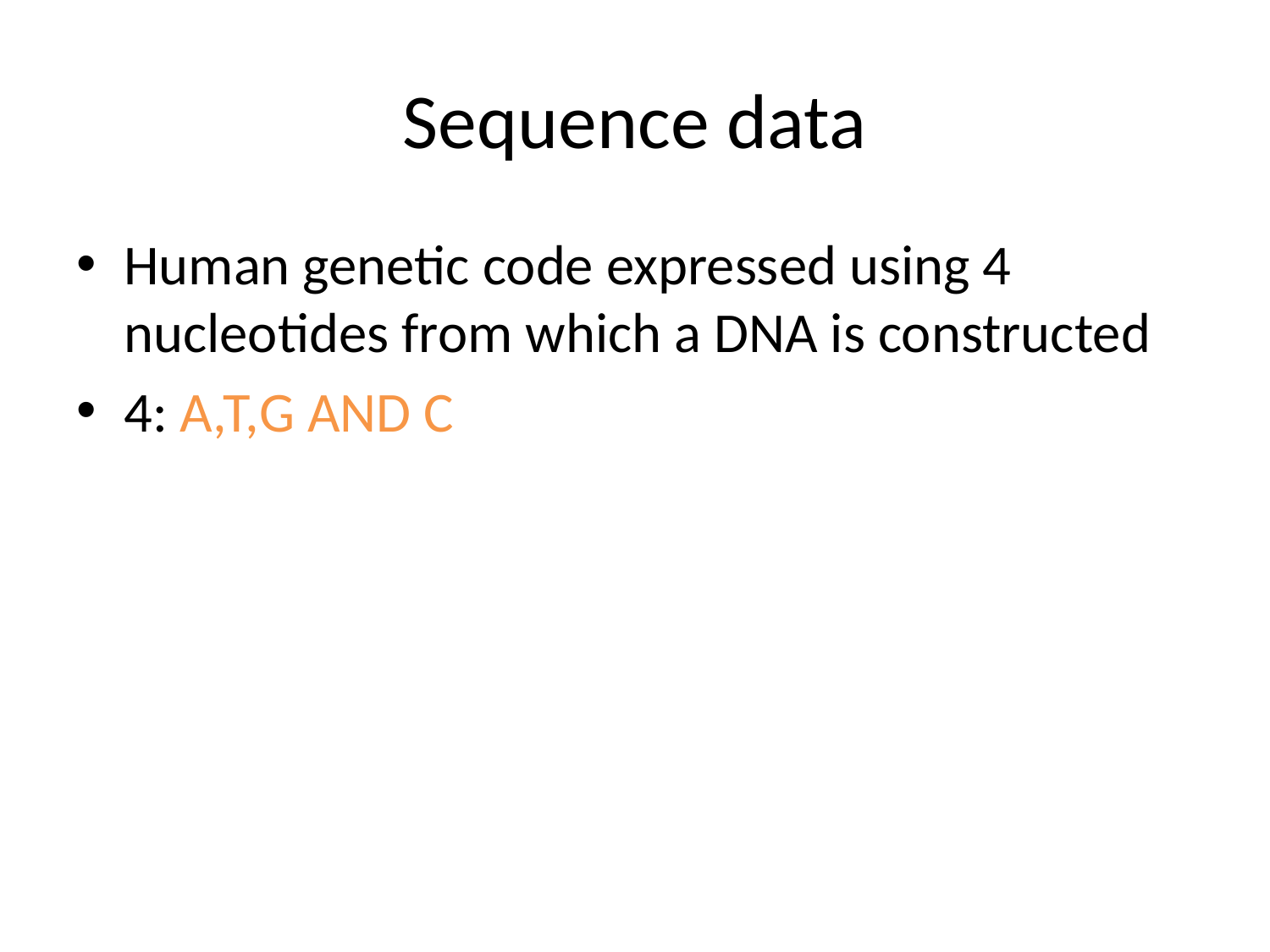

# Sequence data
Human genetic code expressed using 4 nucleotides from which a DNA is constructed
4: A,T,G AND C